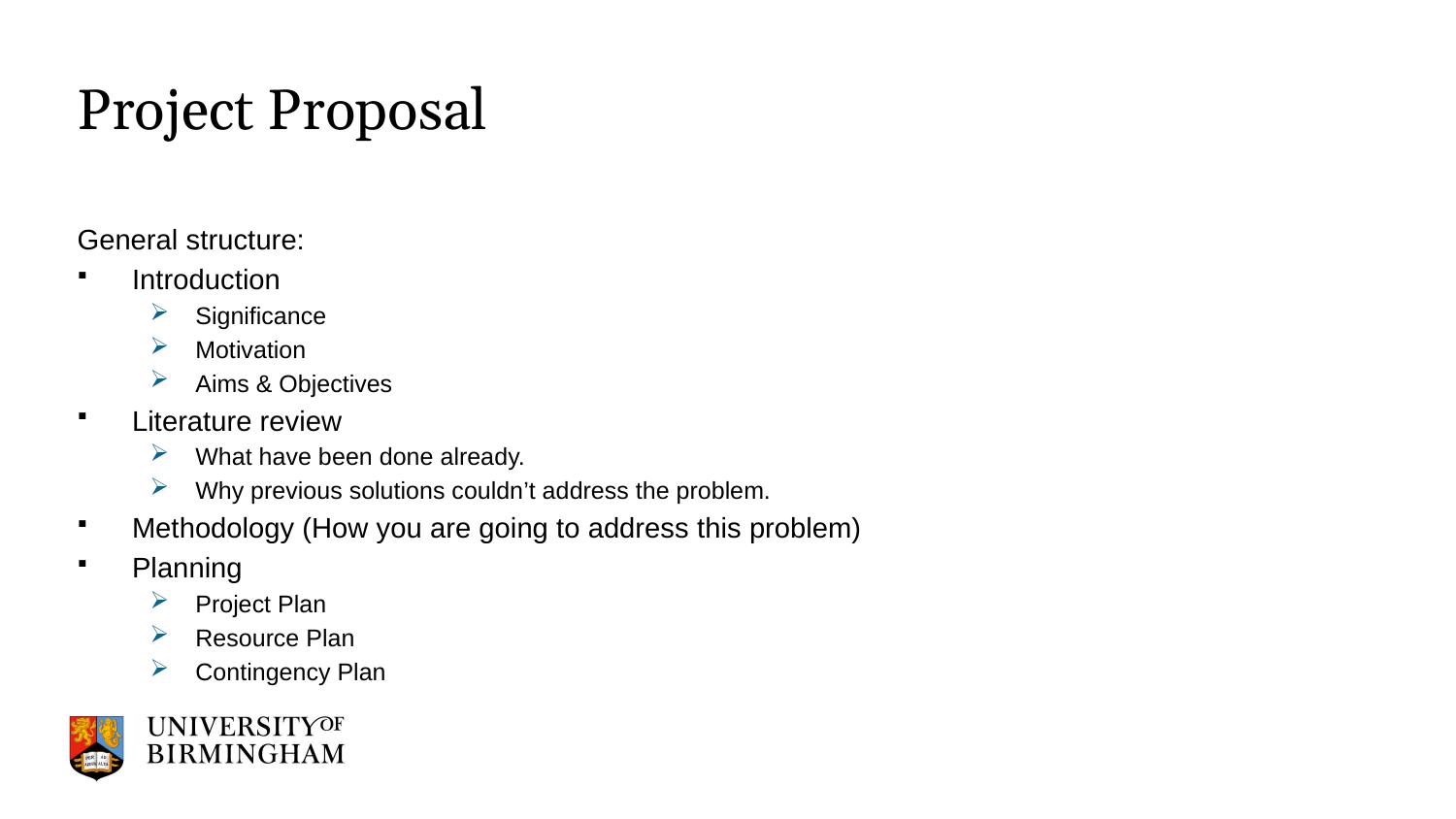

# Project Proposal
General structure:
Introduction
Significance
Motivation
Aims & Objectives
Literature review
What have been done already.
Why previous solutions couldn’t address the problem.
Methodology (How you are going to address this problem)
Planning
Project Plan
Resource Plan
Contingency Plan